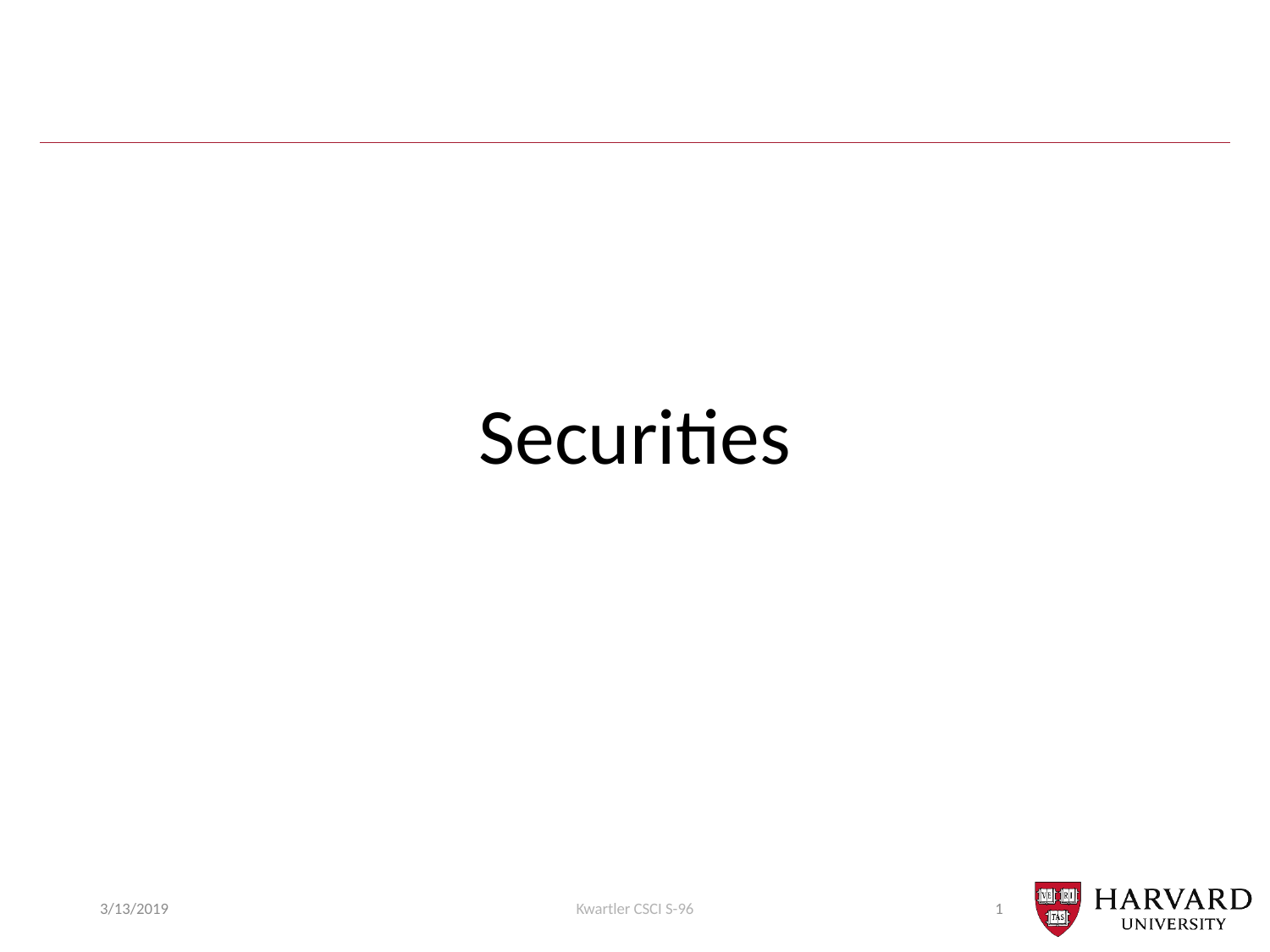

# Securities

3/13/2019
Kwartler CSCI S-96
1